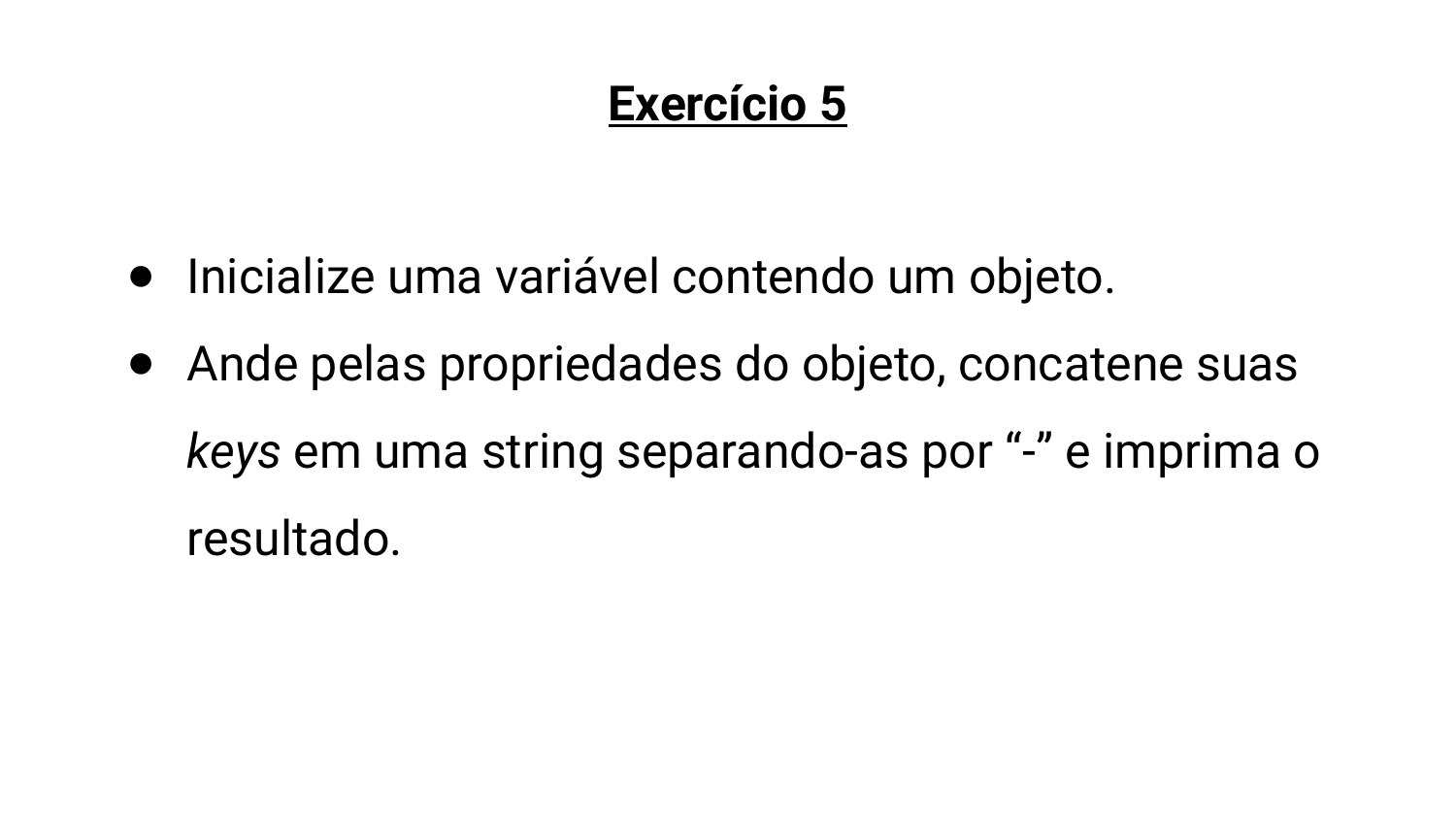

Exercício 5
Inicialize uma variável contendo um objeto.
Ande pelas propriedades do objeto, concatene suas keys em uma string separando-as por “-” e imprima o resultado.